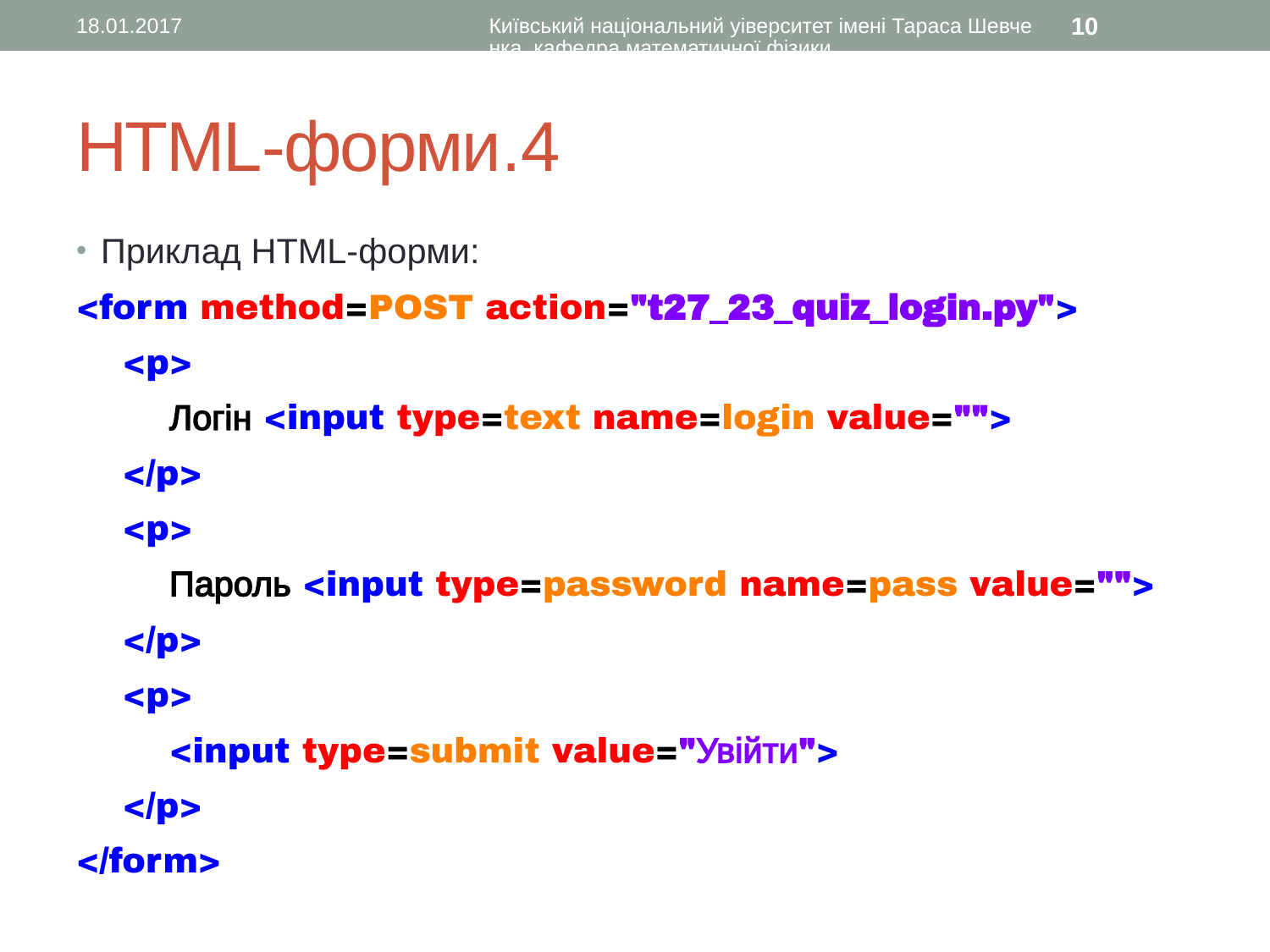

18.01.2017
Київський національний уіверситет імені Тараса Шевченка, кафедра математичної фізики
10
# HTML-форми.4
Приклад HTML-форми:
<form method=POST action="t27_23_quiz_login.py">
    <p>
        Логін <input type=text name=login value="">
    </p>
    <p>
        Пароль <input type=password name=pass value="">
    </p>
    <p>
        <input type=submit value="Увійти">
    </p>
</form>